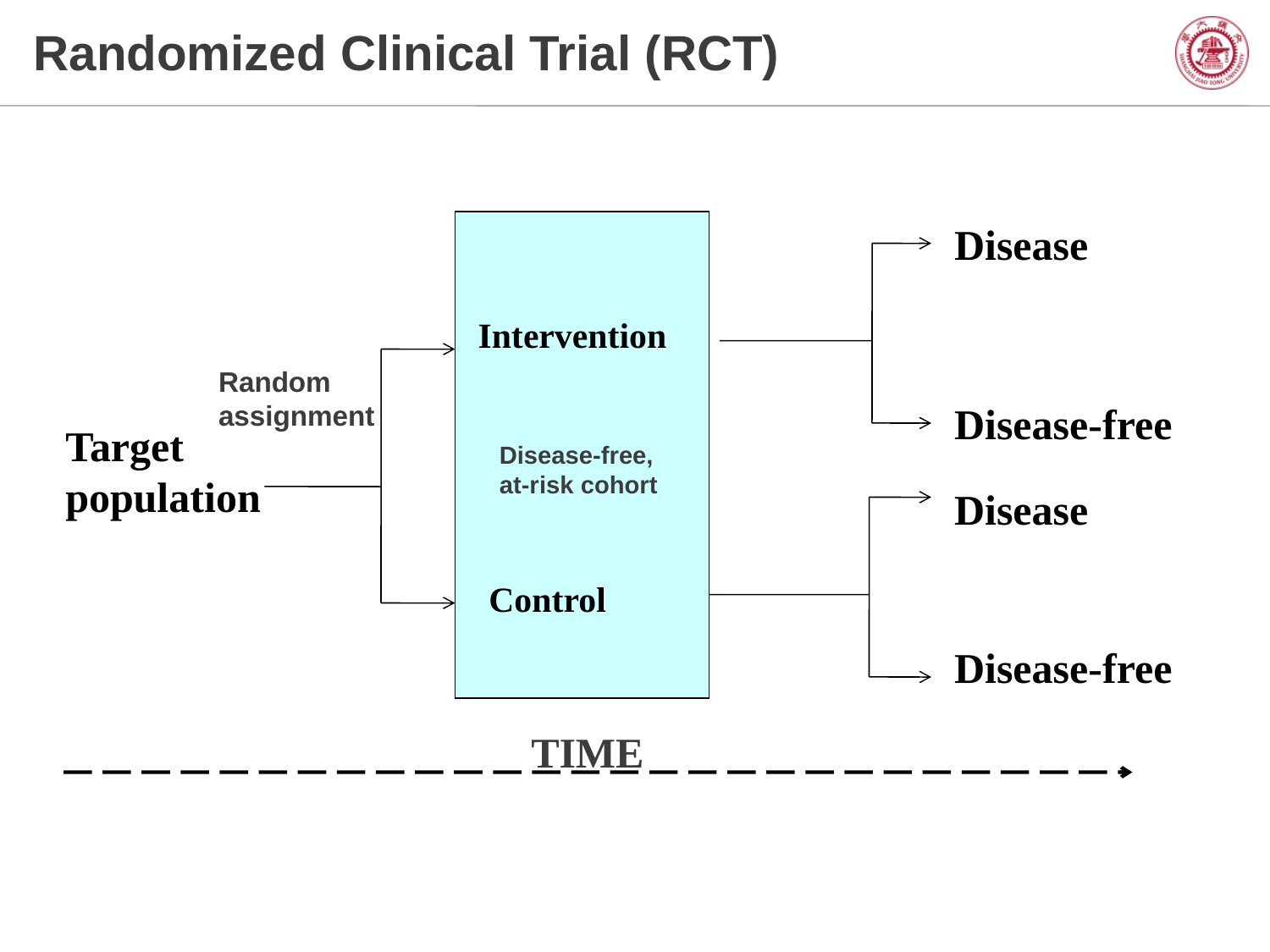

# Randomized Clinical Trial (RCT)

Intervention

Control
Disease

Random assignment
Disease-free
Target population
Disease-free, at-risk cohort
Disease

Disease-free
TIME